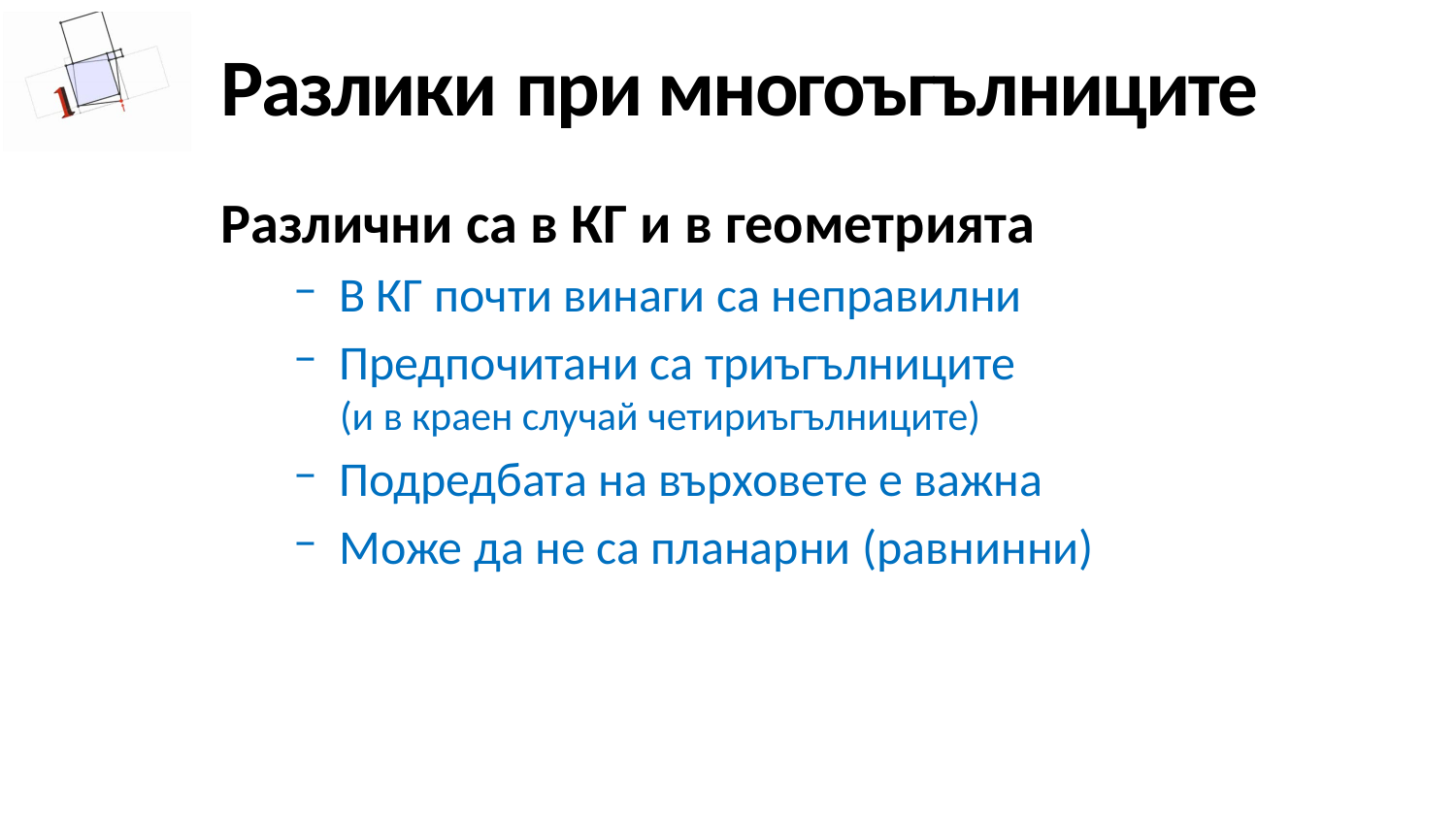

# Разлики при многоъгълниците
Различни са в КГ и в геометрията
В КГ почти винаги са неправилни
Предпочитани са триъгълниците
(и в краен случай четириъгълниците)
Подредбата на върховете е важна
Може да не са планарни (равнинни)